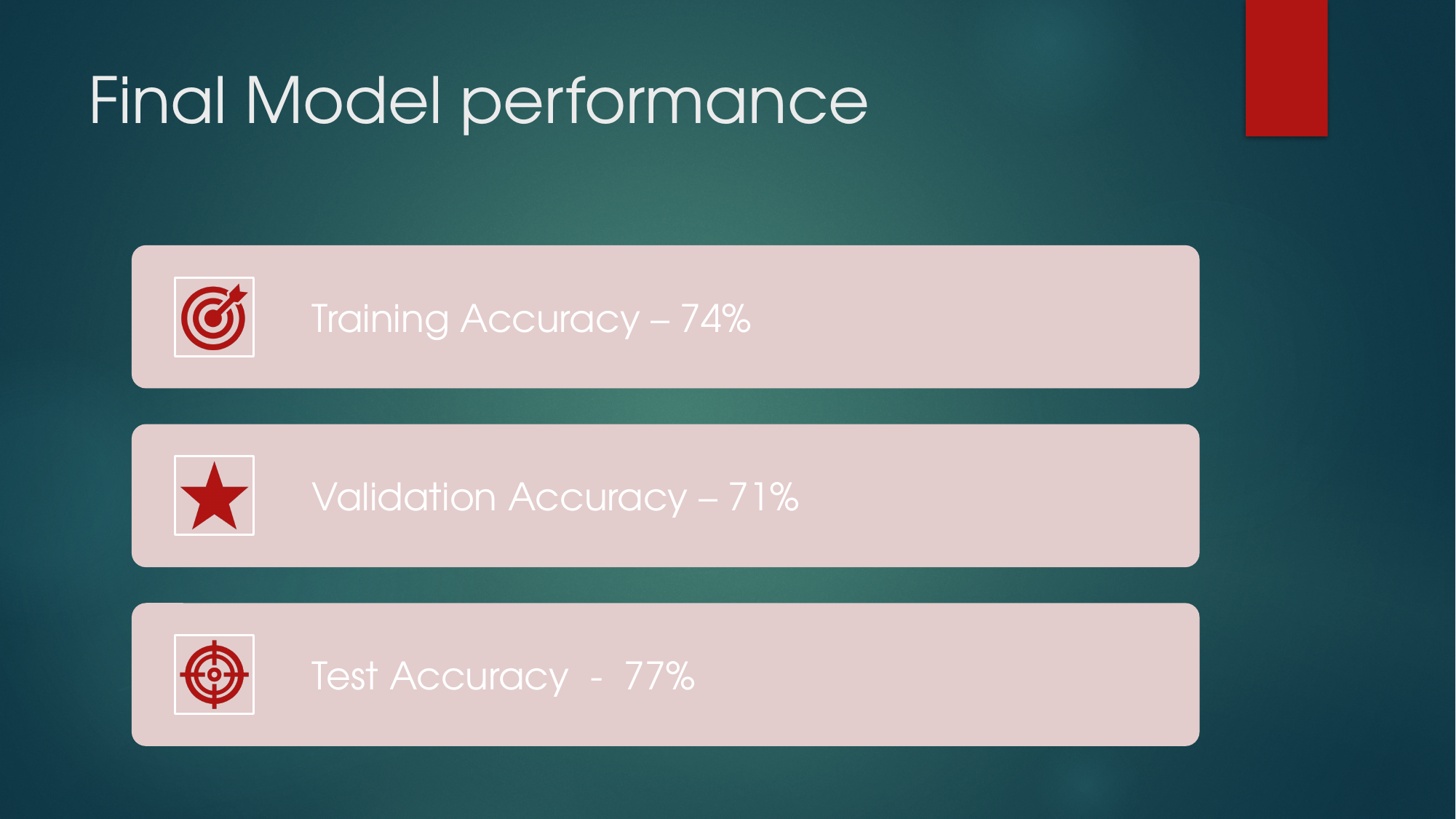

# Final Model performance
Training Accuracy – 74%
Validation Accuracy – 71%
Test Accuracy  -  77%